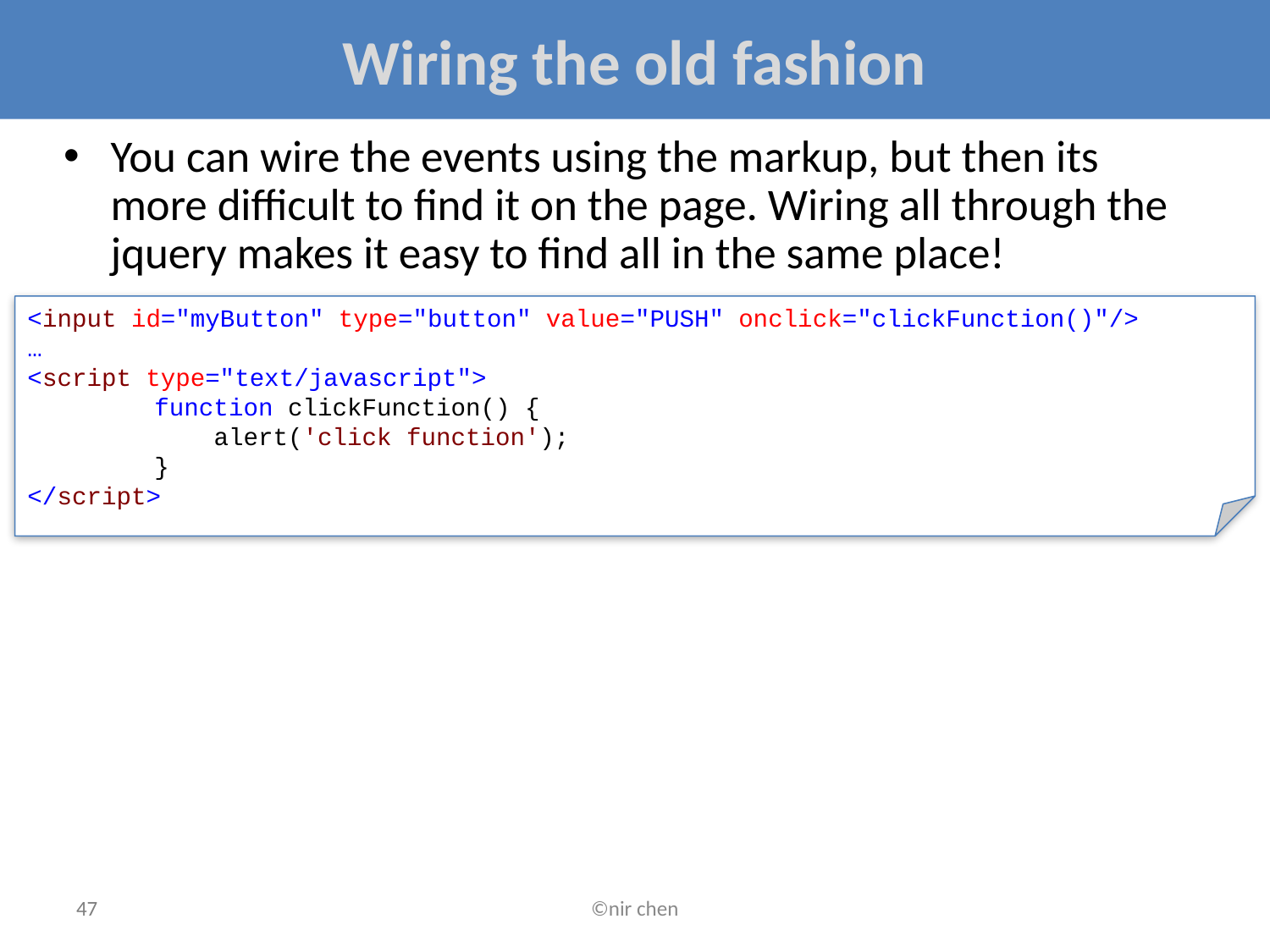

# Wiring the old fashion
You can wire the events using the markup, but then its more difficult to find it on the page. Wiring all through the jquery makes it easy to find all in the same place!
<input id="myButton" type="button" value="PUSH" onclick="clickFunction()"/>
…
<script type="text/javascript">
	function clickFunction() {
	    alert('click function');
	}
</script>
47
©nir chen